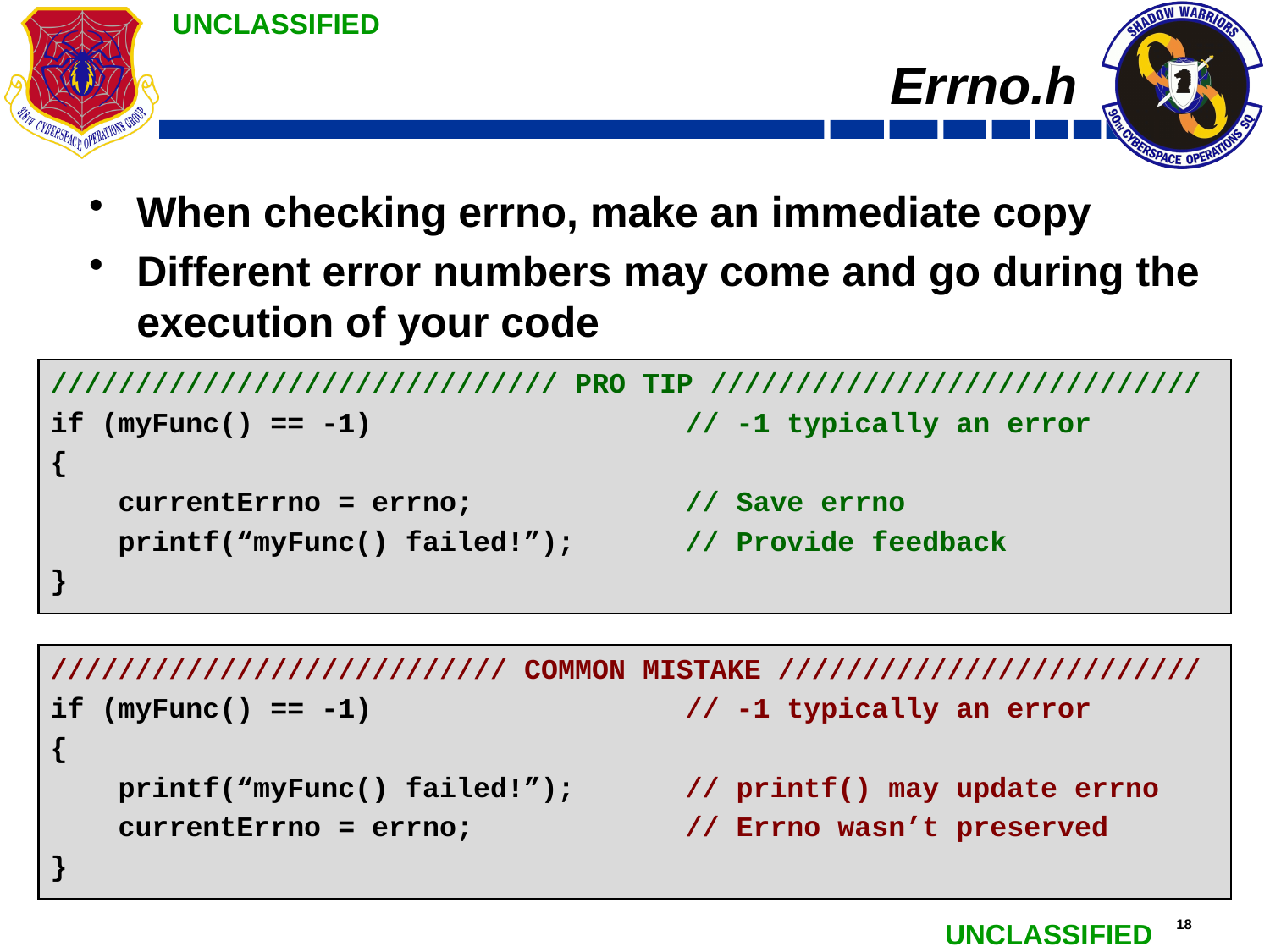

# Errno.h
When checking errno, make an immediate copy
Different error numbers may come and go during the execution of your code
////////////////////////////// PRO TIP /////////////////////////////
if (myFunc() == -1)			// -1 typically an error
{
    currentErrno = errno;		// Save errno
    printf(“myFunc() failed!”);	// Provide feedback
}
/////////////////////////// COMMON MISTAKE /////////////////////////
if (myFunc() == -1) 			// -1 typically an error
{
    printf(“myFunc() failed!”);	// printf() may update errno
    currentErrno = errno;		// Errno wasn’t preserved
}